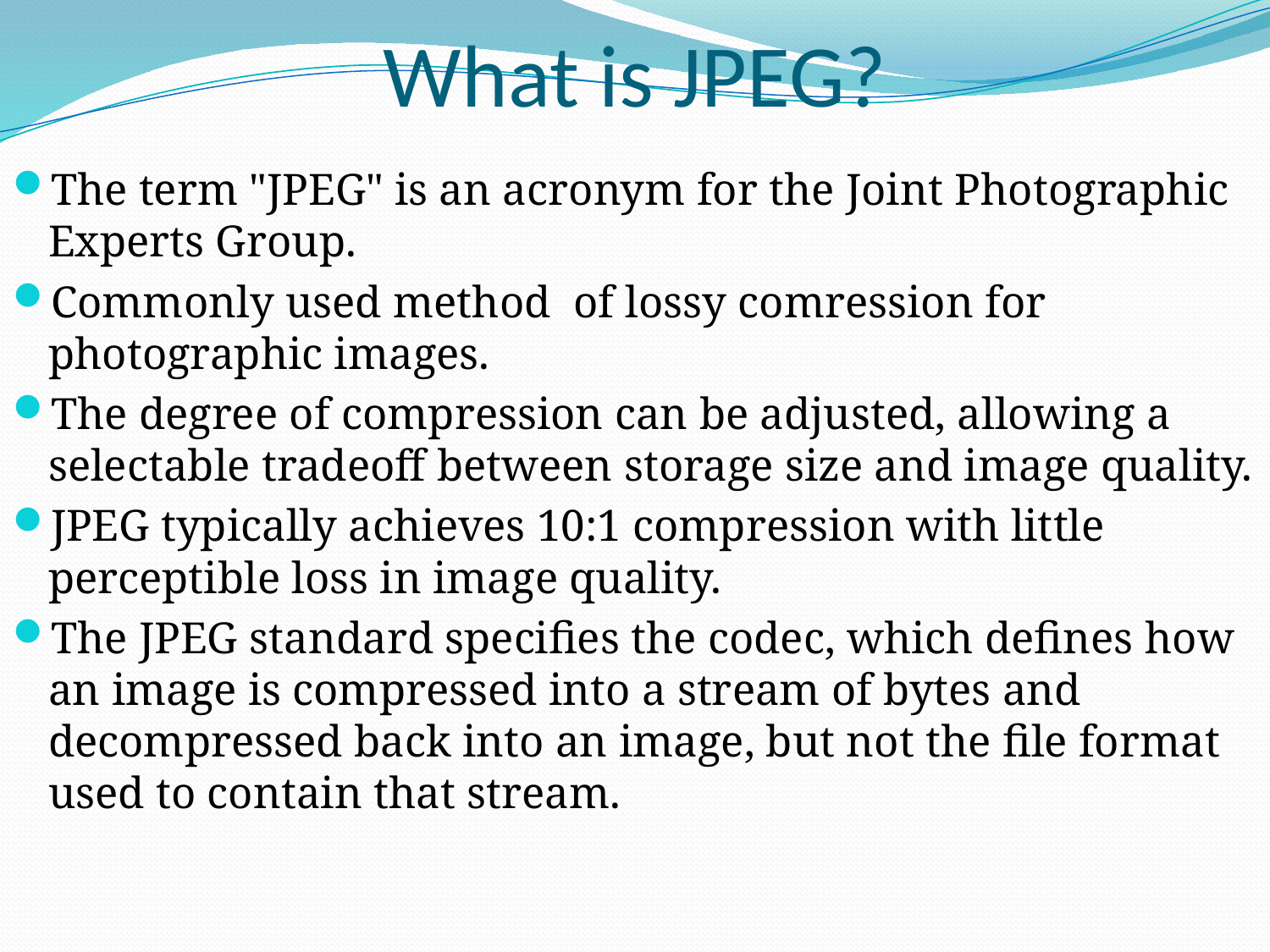

# What is JPEG?
The term "JPEG" is an acronym for the Joint Photographic Experts Group.
Commonly used method  of lossy comression for photographic images.
The degree of compression can be adjusted, allowing a selectable tradeoff between storage size and image quality.
JPEG typically achieves 10:1 compression with little perceptible loss in image quality.
The JPEG standard specifies the codec, which defines how an image is compressed into a stream of bytes and decompressed back into an image, but not the file format used to contain that stream.